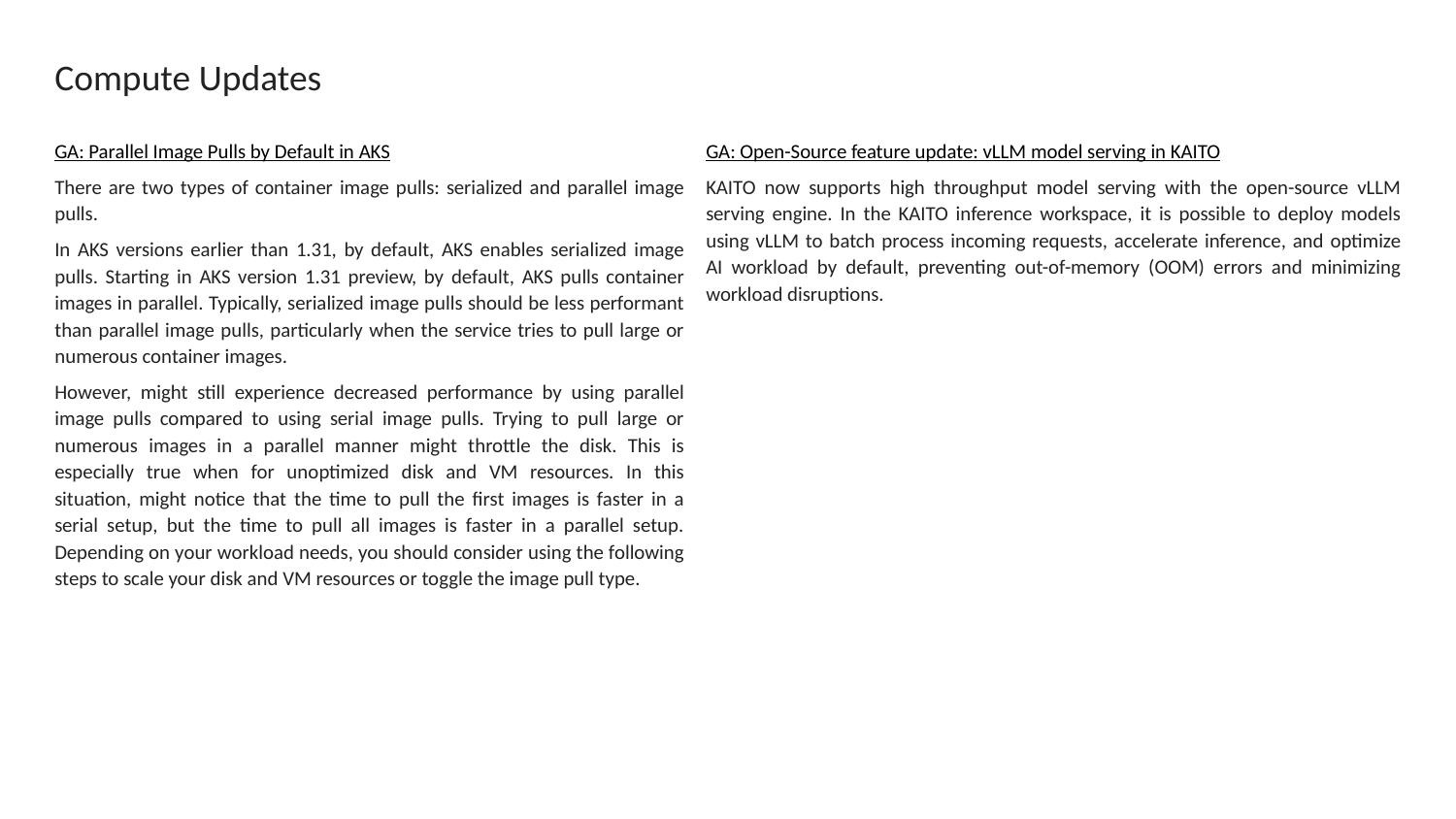

# Compute Updates
GA: Parallel Image Pulls by Default in AKS
There are two types of container image pulls: serialized and parallel image pulls.
In AKS versions earlier than 1.31, by default, AKS enables serialized image pulls. Starting in AKS version 1.31 preview, by default, AKS pulls container images in parallel. Typically, serialized image pulls should be less performant than parallel image pulls, particularly when the service tries to pull large or numerous container images.
However, might still experience decreased performance by using parallel image pulls compared to using serial image pulls. Trying to pull large or numerous images in a parallel manner might throttle the disk. This is especially true when for unoptimized disk and VM resources. In this situation, might notice that the time to pull the first images is faster in a serial setup, but the time to pull all images is faster in a parallel setup. Depending on your workload needs, you should consider using the following steps to scale your disk and VM resources or toggle the image pull type.
GA: Open-Source feature update: vLLM model serving in KAITO
KAITO now supports high throughput model serving with the open-source vLLM serving engine. In the KAITO inference workspace, it is possible to deploy models using vLLM to batch process incoming requests, accelerate inference, and optimize AI workload by default, preventing out-of-memory (OOM) errors and minimizing workload disruptions.